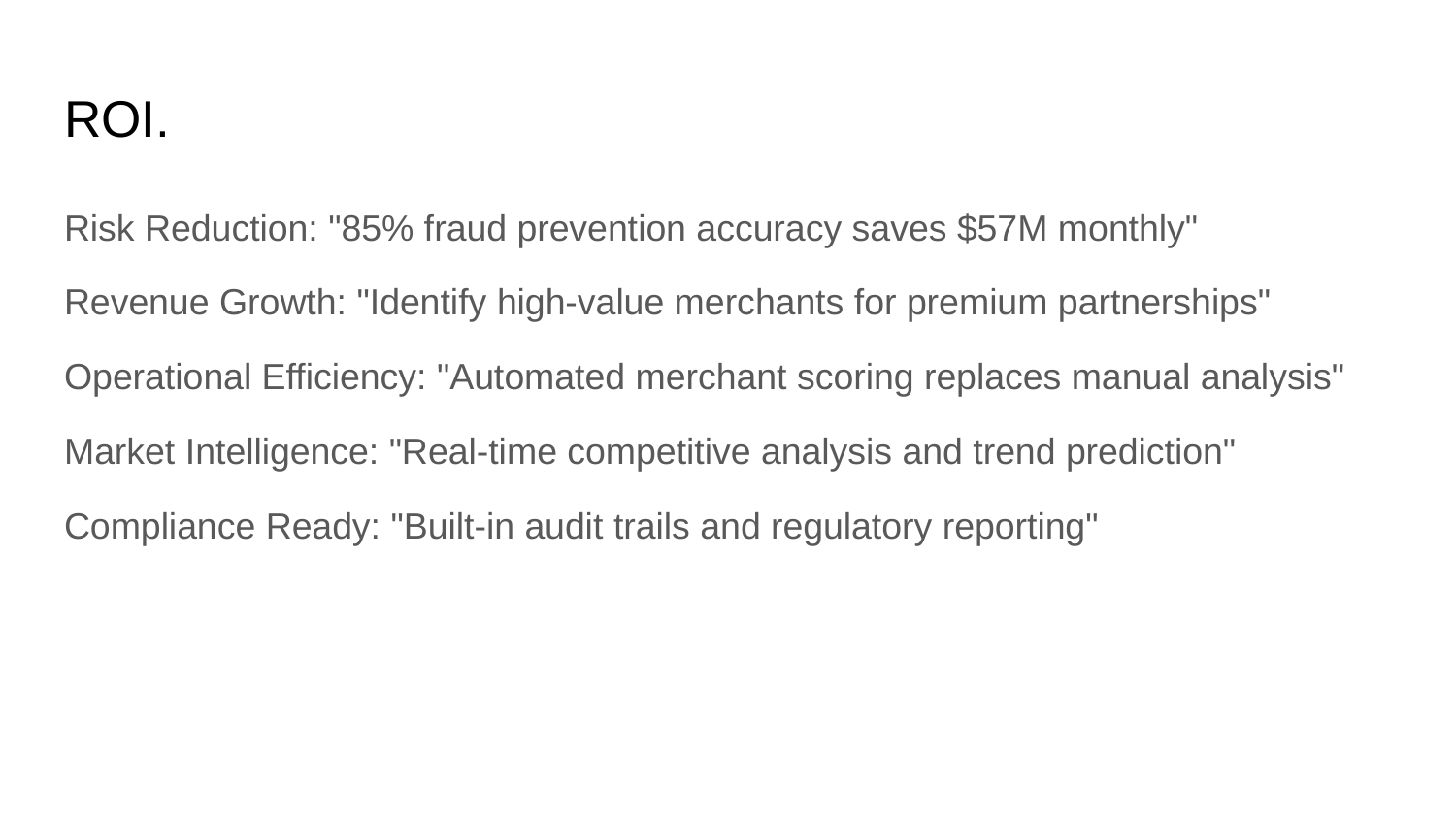

# ROI.
Risk Reduction: "85% fraud prevention accuracy saves $57M monthly"
Revenue Growth: "Identify high-value merchants for premium partnerships"
Operational Efficiency: "Automated merchant scoring replaces manual analysis"
Market Intelligence: "Real-time competitive analysis and trend prediction"
Compliance Ready: "Built-in audit trails and regulatory reporting"